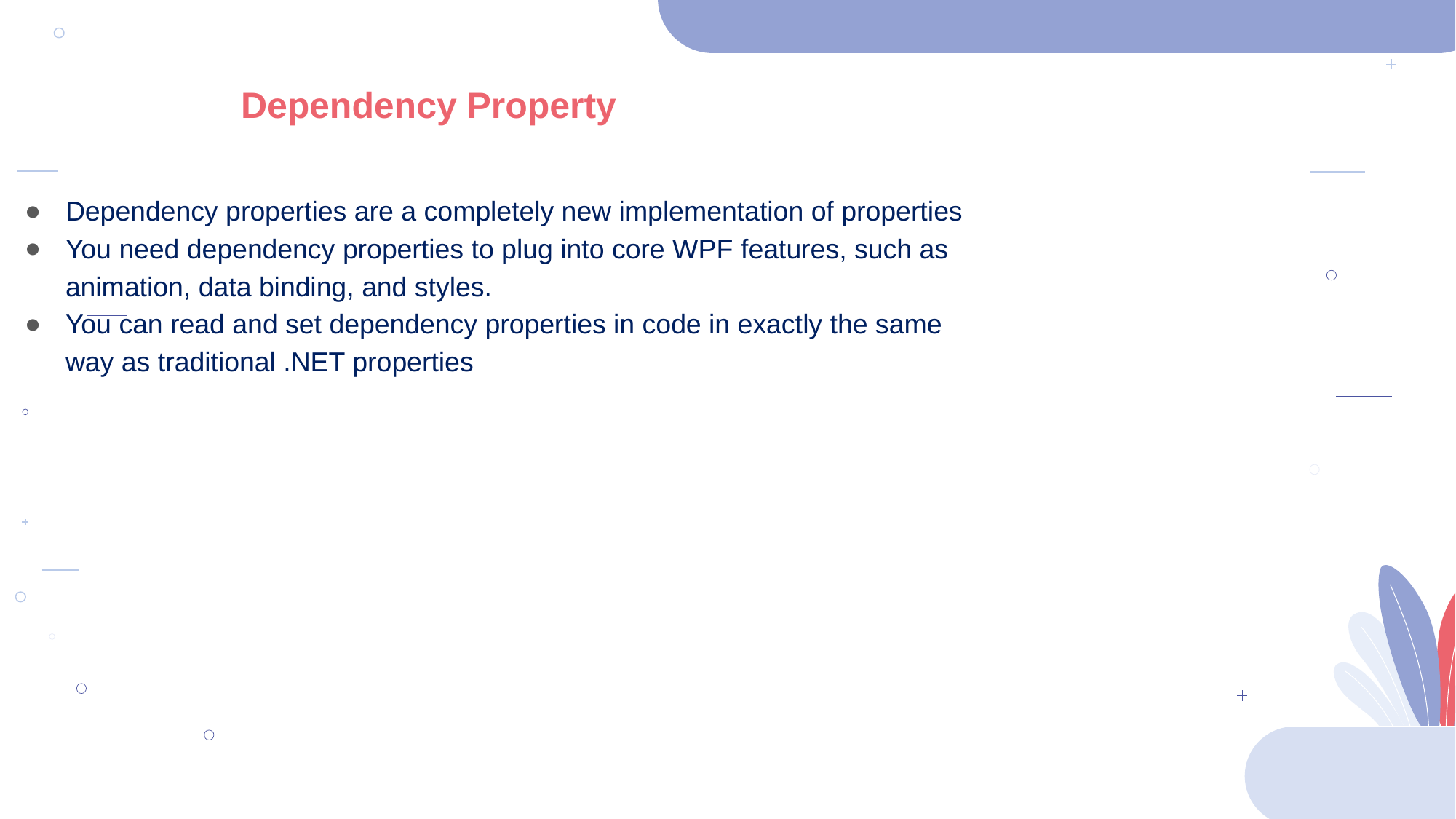

Dependency Property
Dependency properties are a completely new implementation of properties
You need dependency properties to plug into core WPF features, such as animation, data binding, and styles.
You can read and set dependency properties in code in exactly the same way as traditional .NET properties